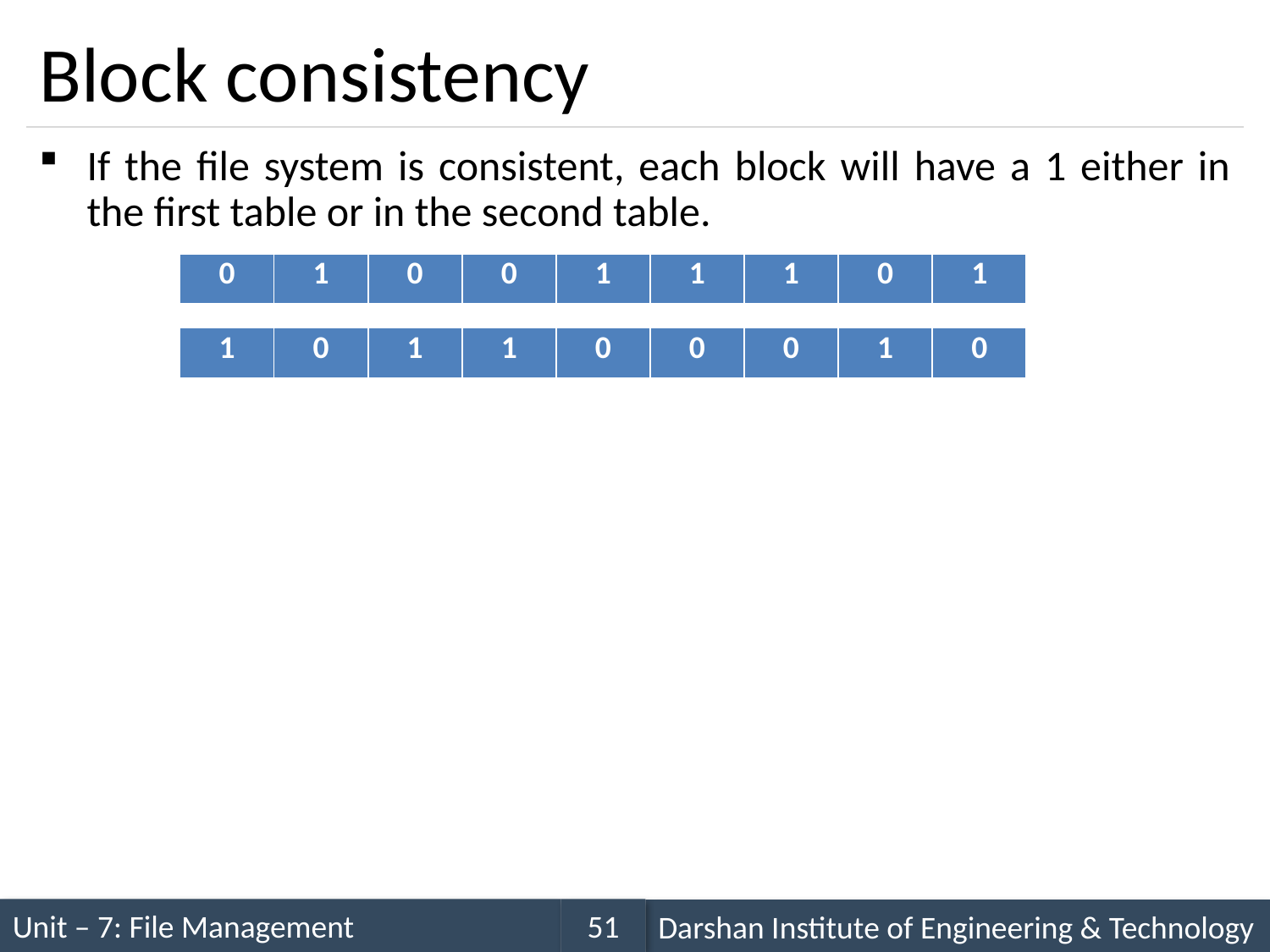

# Block consistency
If the file system is consistent, each block will have a 1 either in the first table or in the second table.

| 0 | 1 | 0 | 0 | 1 | 1 | 1 | 0 | 1 |
| --- | --- | --- | --- | --- | --- | --- | --- | --- |
| 1 | 0 | 1 | 1 | 0 | 0 | 0 | 1 | 0 |
| --- | --- | --- | --- | --- | --- | --- | --- | --- |